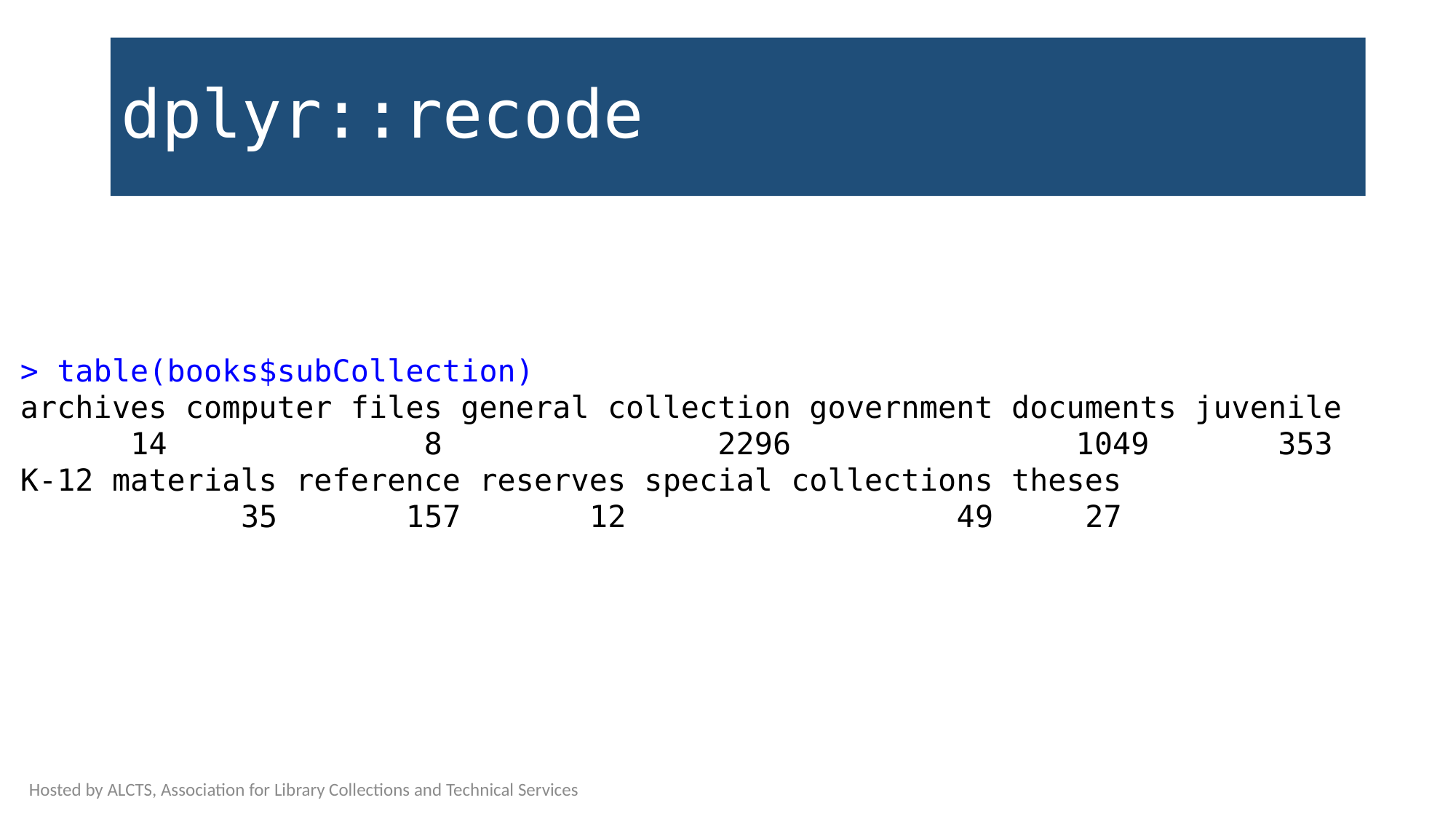

# dplyr::recode
> table(books$subCollection)
archives computer files general collection government documents juvenile
      14              8               2296       	    1049       353
K-12 materials reference reserves special collections theses
            35       157       12                  49     27
Hosted by ALCTS, Association for Library Collections and Technical Services